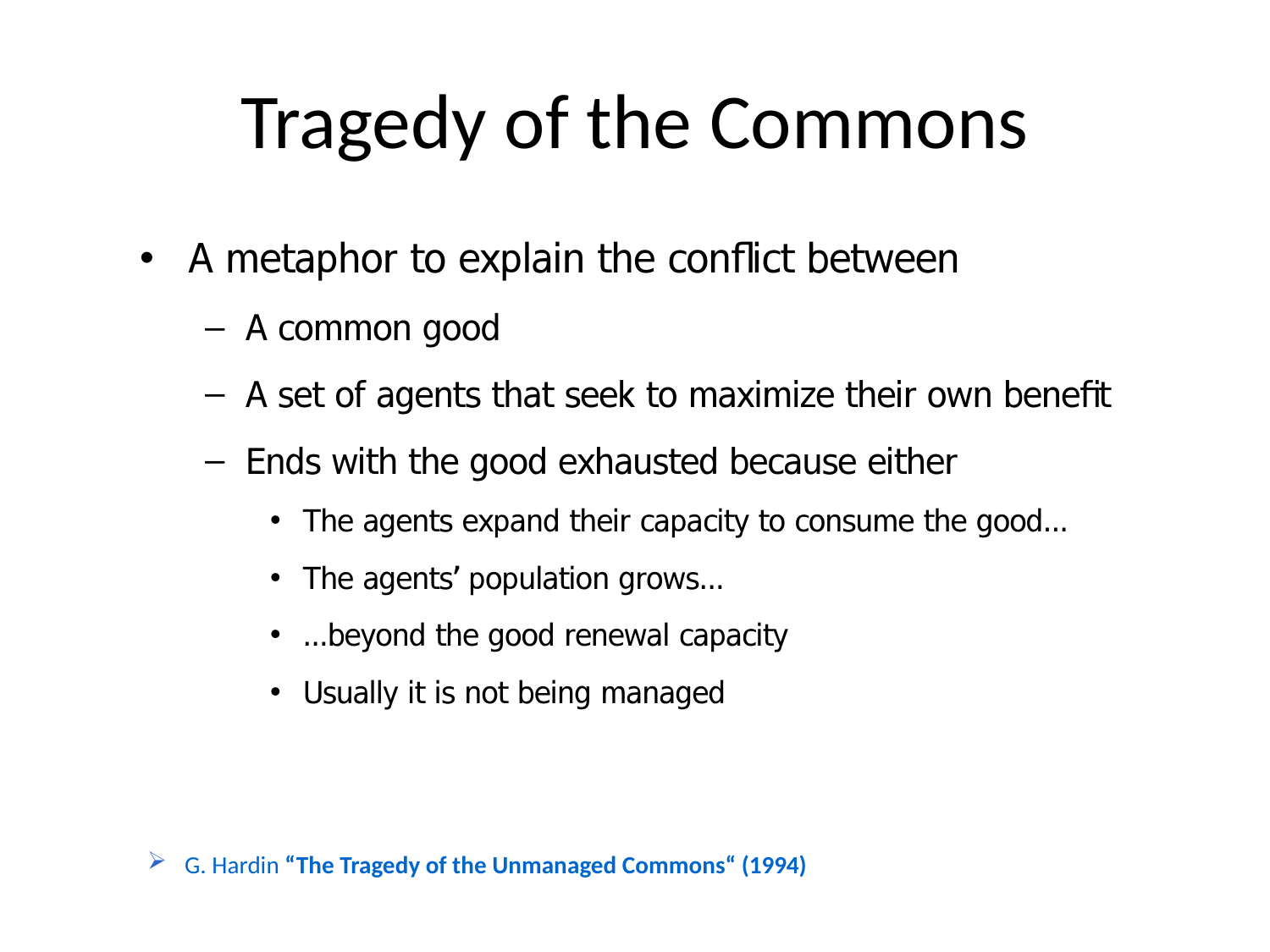

# Tragedy of the Commons
A metaphor to explain the conflict between
A common good
A set of agents that seek to maximize their own benefit
Ends with the good exhausted because either
The agents expand their capacity to consume the good…
The agents’ population grows…
…beyond the good renewal capacity
Usually it is not being managed
G. Hardin “The Tragedy of the Unmanaged Commons“ (1994)